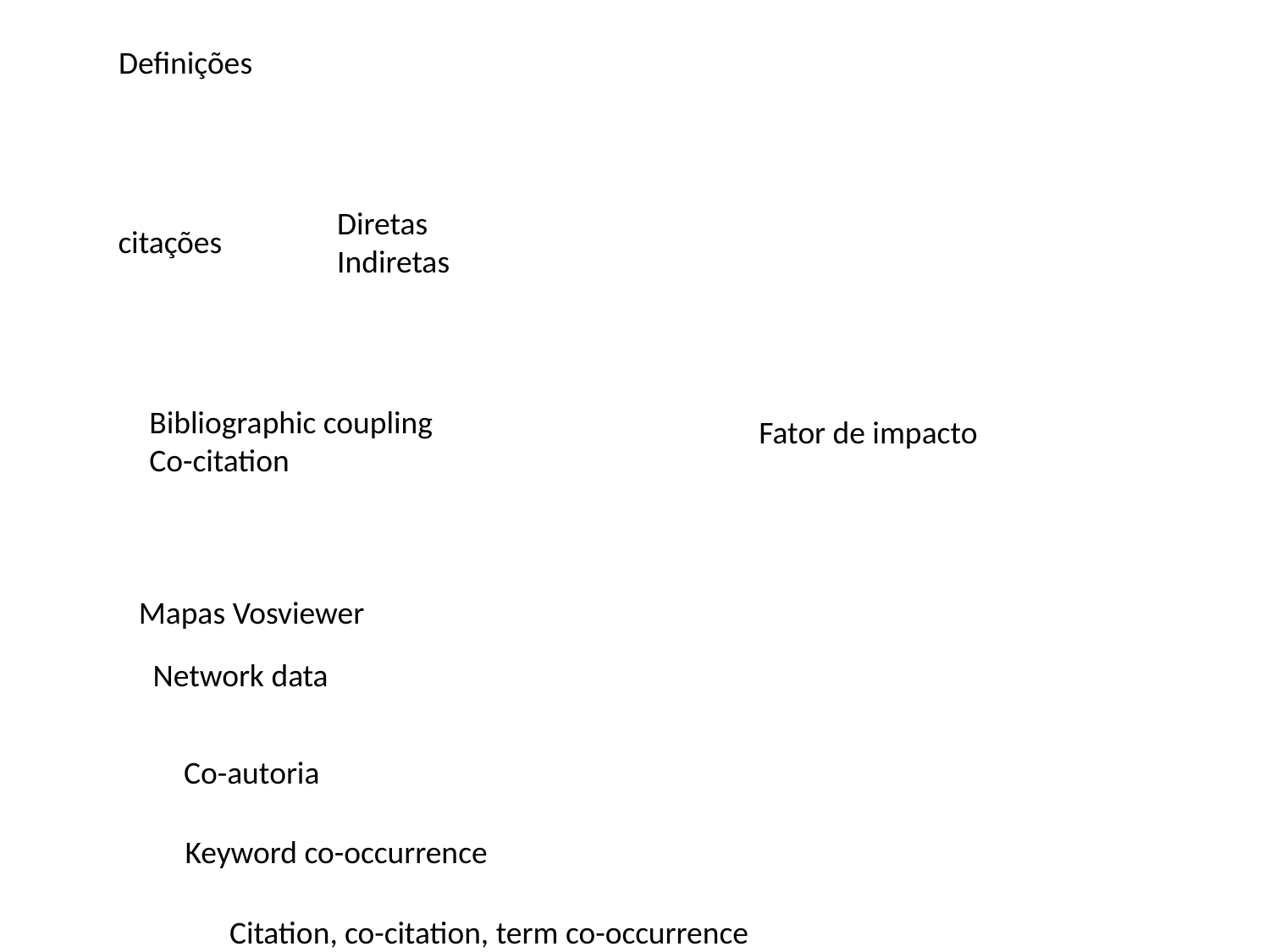

Definições
Diretas
Indiretas
citações
Bibliographic coupling
Co-citation
Fator de impacto
Mapas Vosviewer
Network data
Co-autoria
Keyword co-occurrence
Citation, co-citation, term co-occurrence